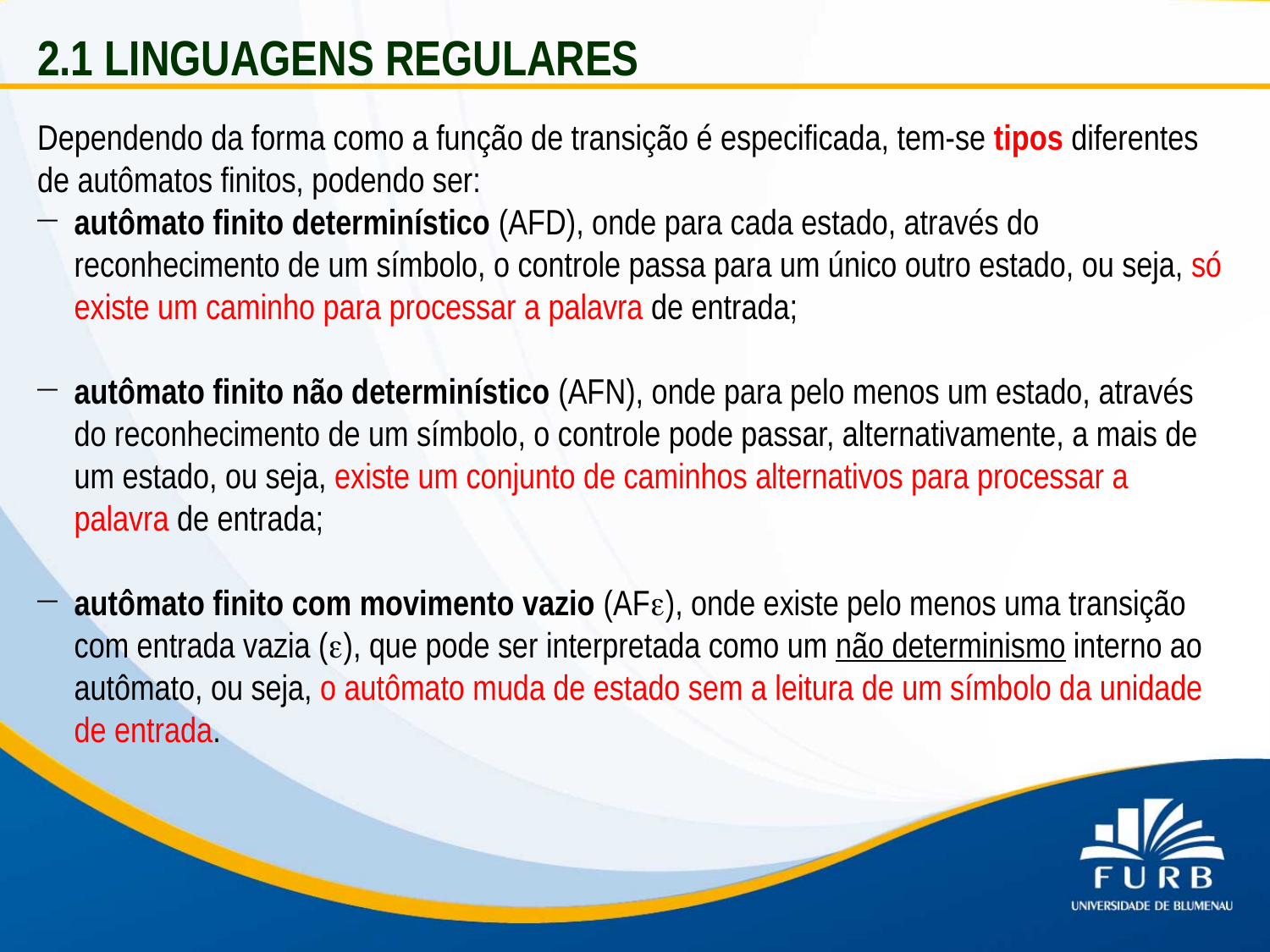

2.1 LINGUAGENS REGULARES

Dependendo da forma como a função de transição é especificada, tem-se tipos diferentes de autômatos finitos, podendo ser:
autômato finito determinístico (AFD), onde para cada estado, através do reconhecimento de um símbolo, o controle passa para um único outro estado, ou seja, só existe um caminho para processar a palavra de entrada;

autômato finito não determinístico (AFN), onde para pelo menos um estado, através do reconhecimento de um símbolo, o controle pode passar, alternativamente, a mais de um estado, ou seja, existe um conjunto de caminhos alternativos para processar a palavra de entrada;

autômato finito com movimento vazio (AFε), onde existe pelo menos uma transição com entrada vazia (ε), que pode ser interpretada como um não determinismo interno ao autômato, ou seja, o autômato muda de estado sem a leitura de um símbolo da unidade de entrada.